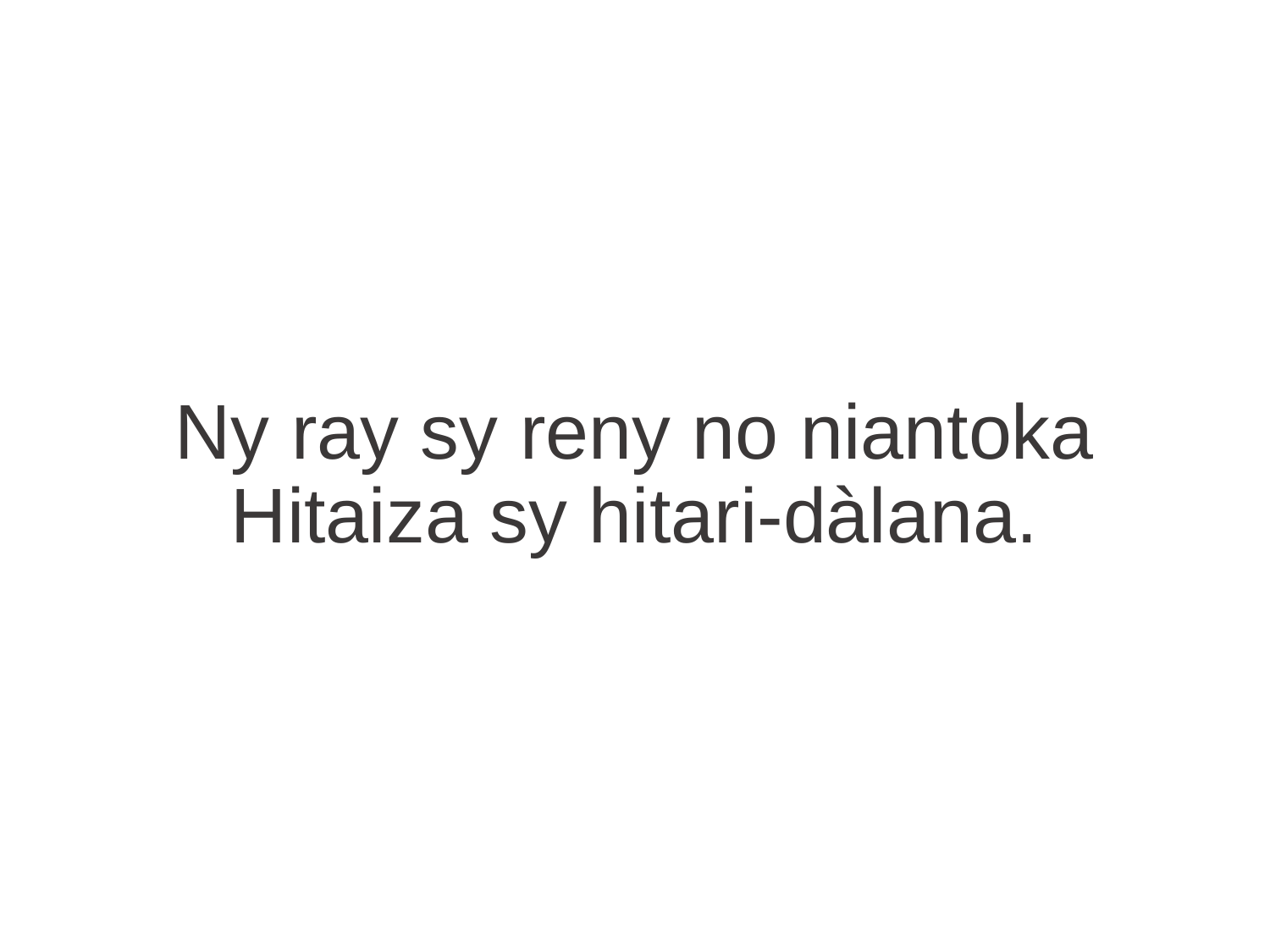

Ny ray sy reny no niantoka
Hitaiza sy hitari-dàlana.